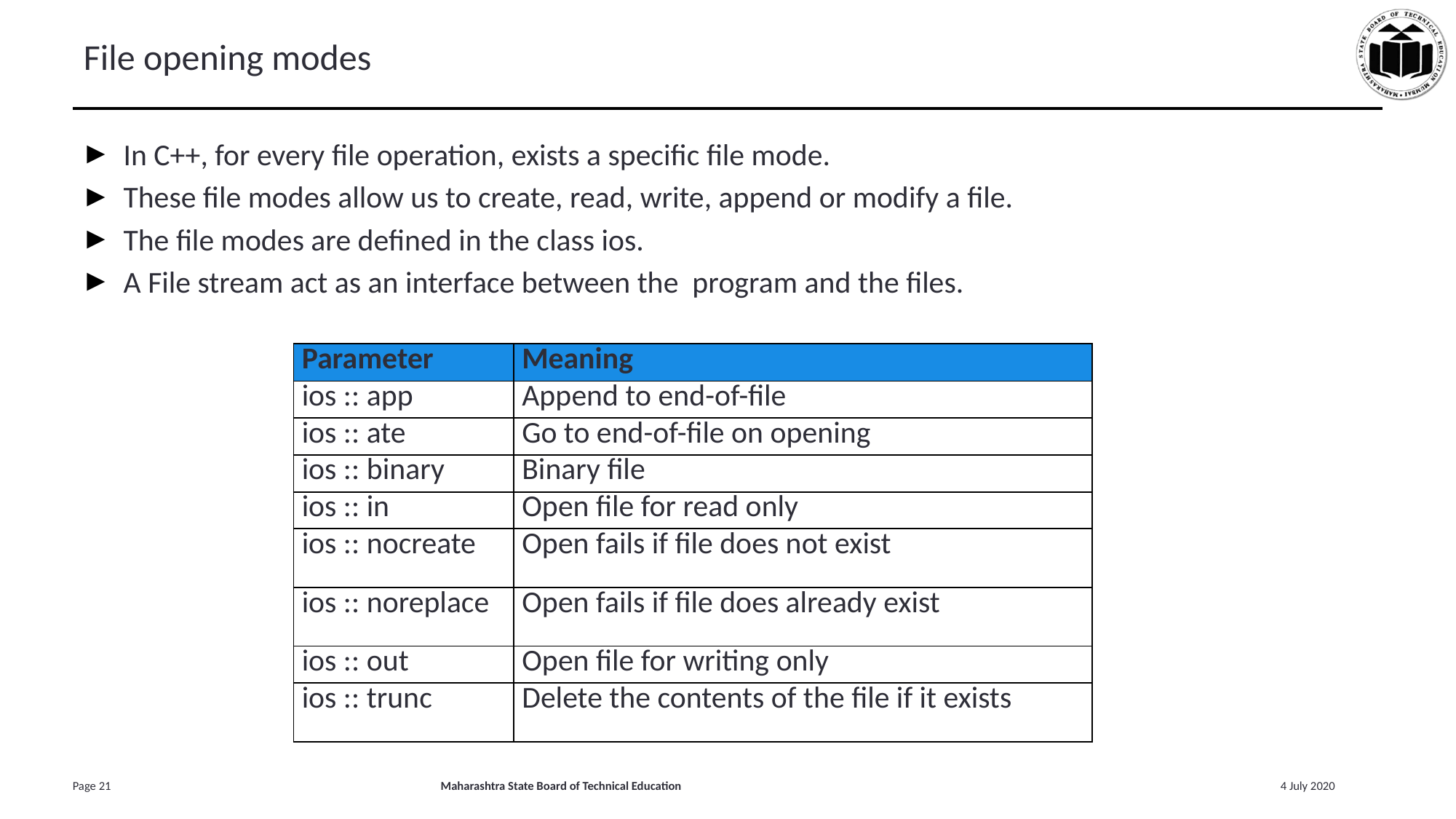

File opening modes
In C++, for every file operation, exists a specific file mode.
These file modes allow us to create, read, write, append or modify a file.
The file modes are defined in the class ios.
A File stream act as an interface between the  program and the files.

| Parameter | Meaning |
| --- | --- |
| ios :: app | Append to end-of-file |
| ios :: ate | Go to end-of-file on opening |
| ios :: binary | Binary file |
| ios :: in | Open file for read only |
| ios :: nocreate | Open fails if file does not exist |
| ios :: noreplace | Open fails if file does already exist |
| ios :: out | Open file for writing only |
| ios :: trunc | Delete the contents of the file if it exists |